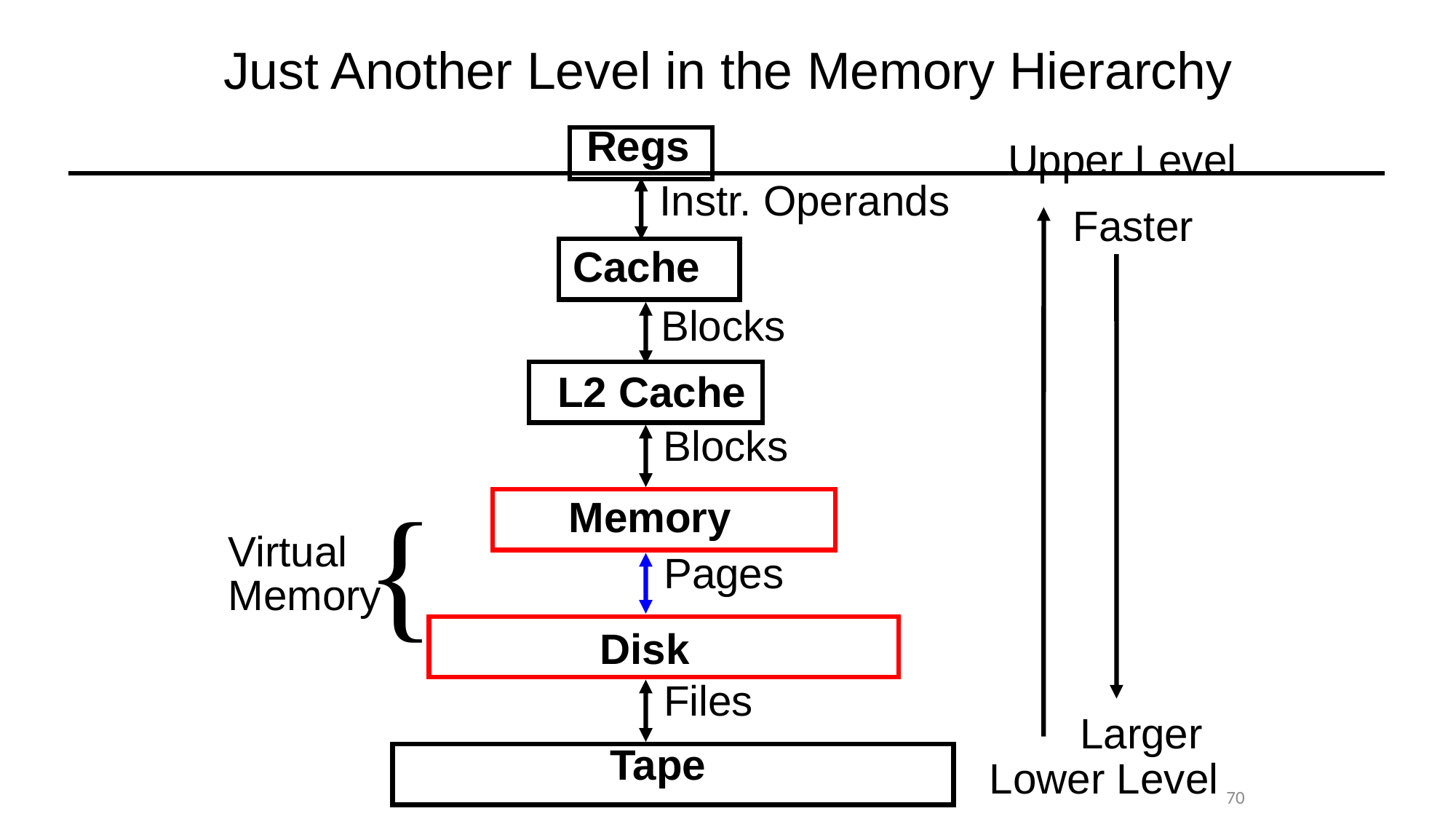

# Just Another Level in the Memory Hierarchy
Regs

Upper Level

Instr. Operands
Faster

Cache

Blocks

L2 Cache
Blocks

Memory
{
Virtual
Memory
Pages

Disk
Files

Larger
Tape

Lower Level
70